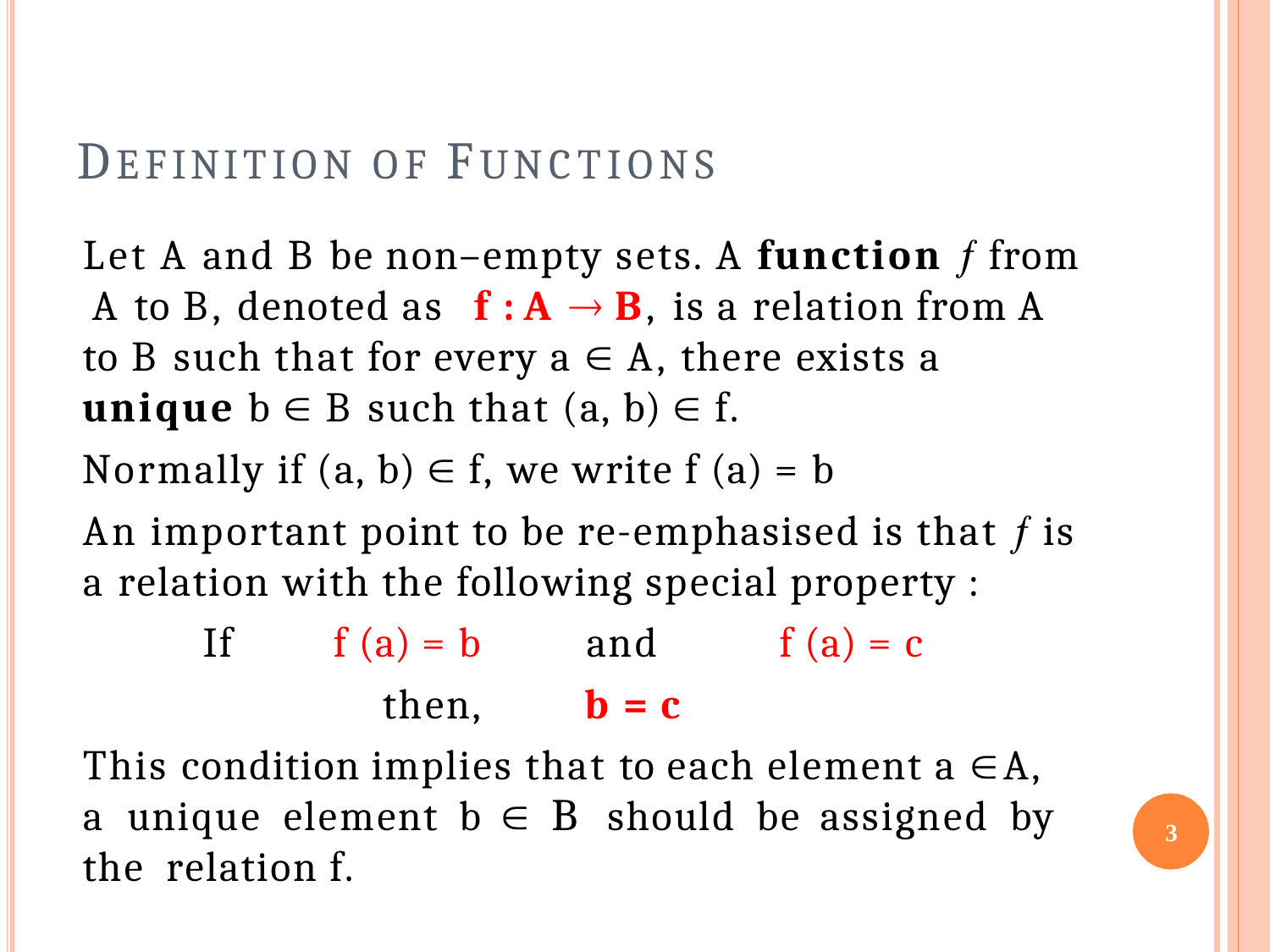

# DEFINITION OF FUNCTIONS
Let A and B be non–empty sets. A function ƒ from  A to B, denoted as	f : A → B, is a relation from A  to B such that for every a ∈ A, there exists a  unique b ∈ B such that (a, b) ∈ f.
Normally if (a, b) ∈ f, we write f (a) = b
An important point to be re-emphasised is that ƒ is
a relation with the following special property :
f (a) = b
then,
and	f (a) = c
b = c
If
This condition implies that to each element a ∈A,  a unique element b ∈ Β should be assigned by the  relation f.
3